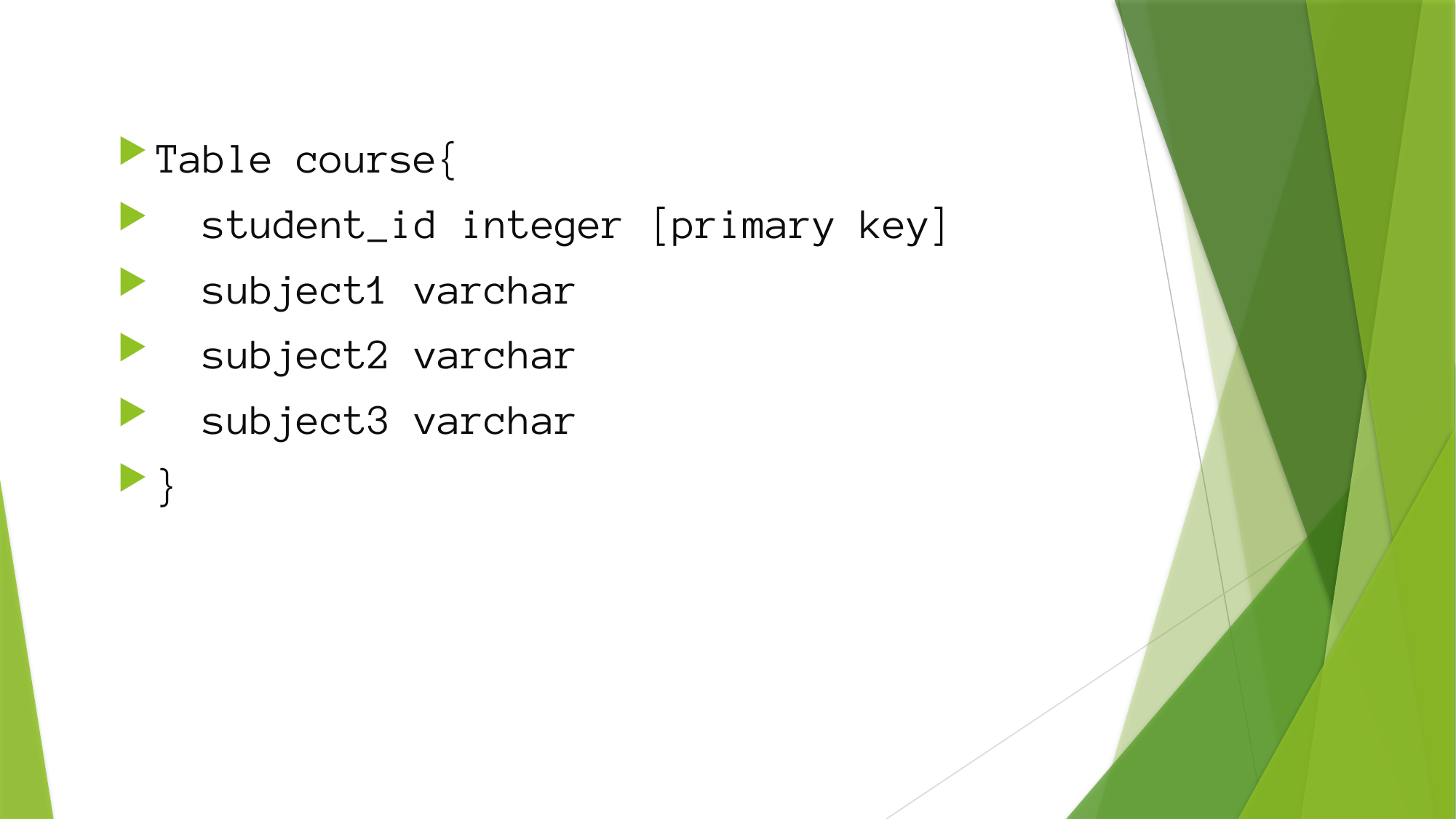

Table course{
  student_id integer [primary key]
  subject1 varchar
  subject2 varchar
  subject3 varchar
}